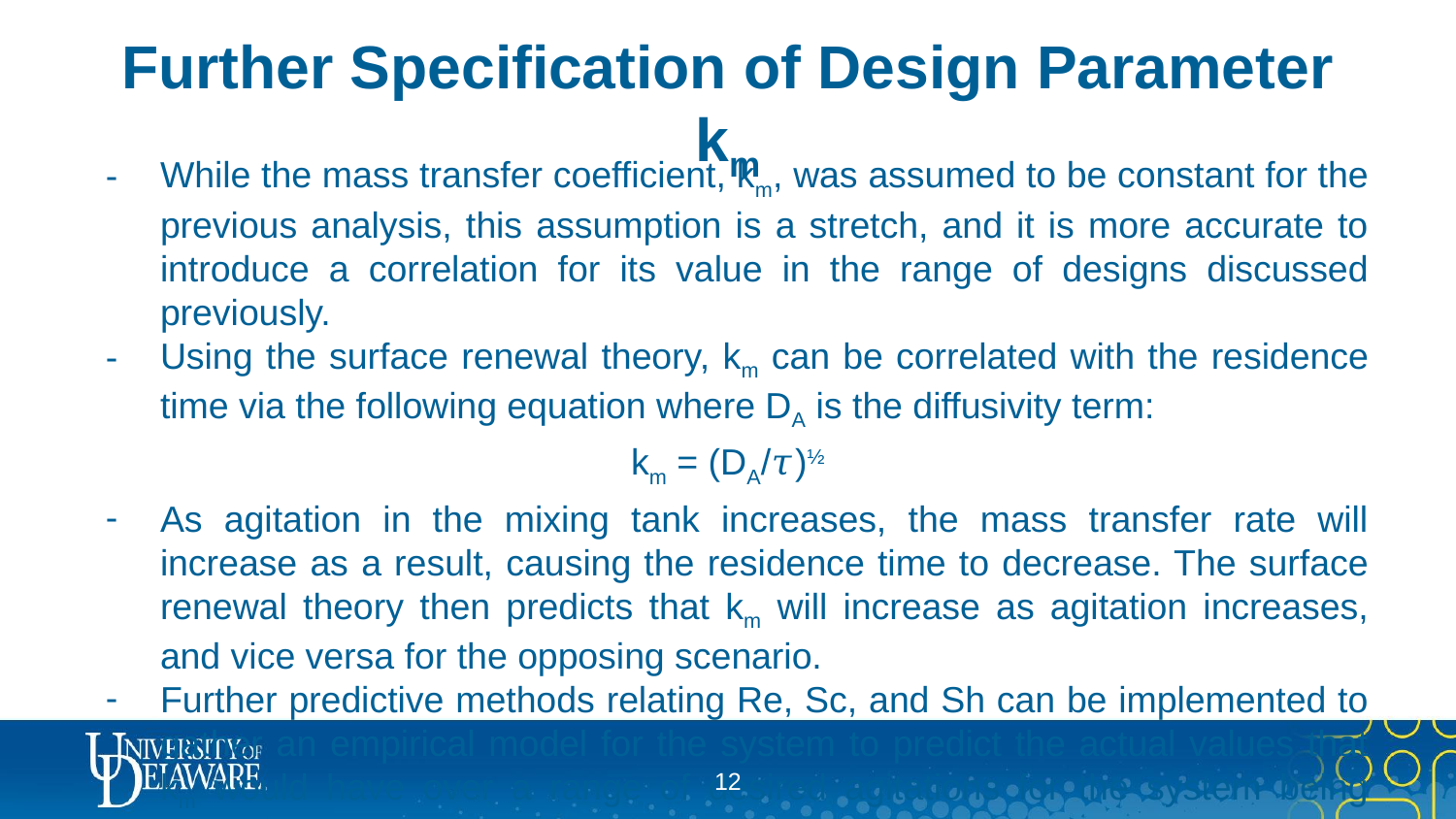

# Further Specification of Design Parameter km
While the mass transfer coefficient, km, was assumed to be constant for the previous analysis, this assumption is a stretch, and it is more accurate to introduce a correlation for its value in the range of designs discussed previously.
Using the surface renewal theory, km can be correlated with the residence time via the following equation where DA is the diffusivity term:
km = (DA/𝜏)½
As agitation in the mixing tank increases, the mass transfer rate will increase as a result, causing the residence time to decrease. The surface renewal theory then predicts that km will increase as agitation increases, and vice versa for the opposing scenario.
Further predictive methods relating Re, Sc, and Sh can be implemented to gather an empirical model for the system to predict the actual values that km would have over a range of desired agitations for the system being studied.
12